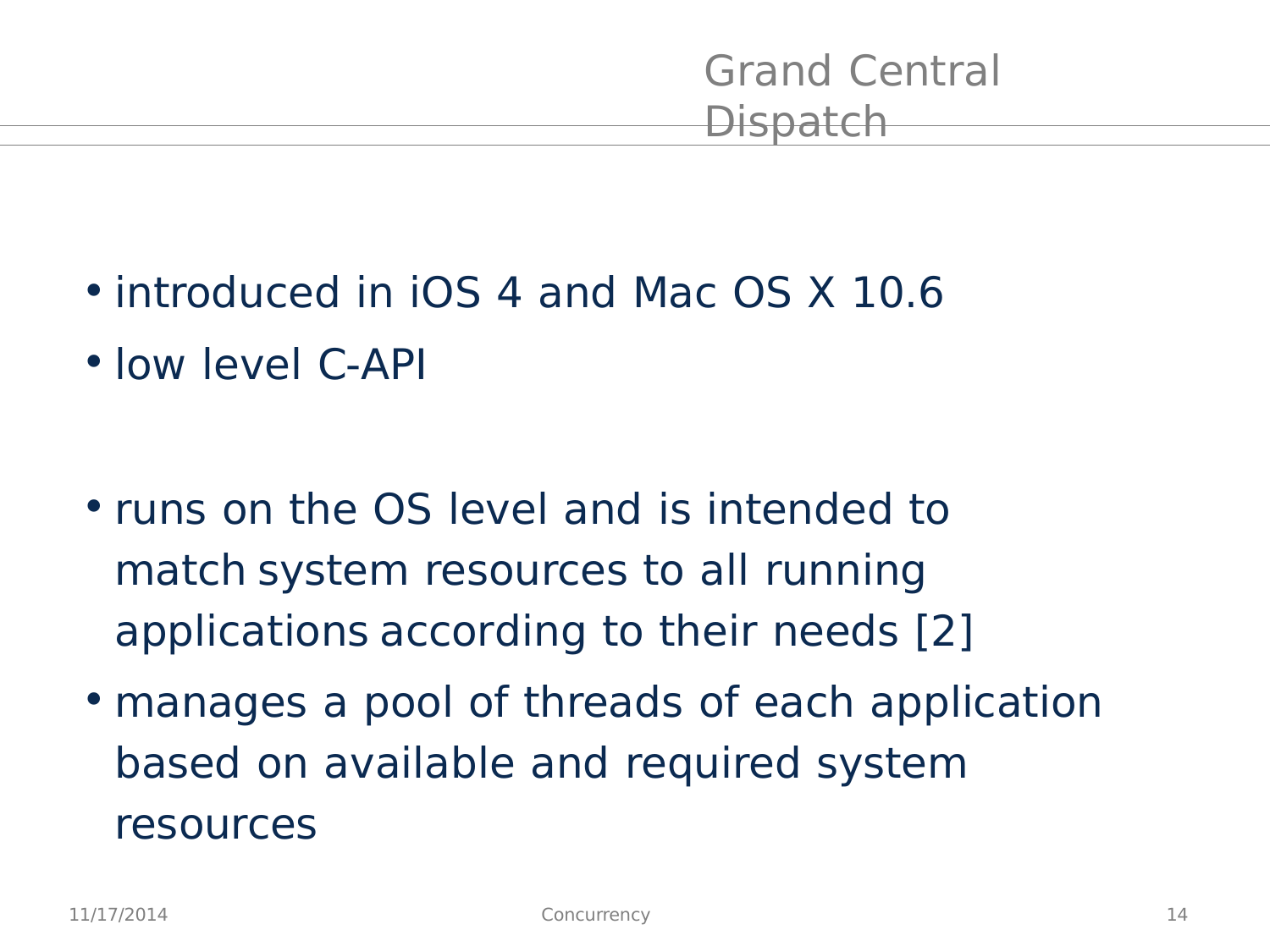

# Grand Central Dispatch

introduced in iOS 4 and Mac OS X 10.6
low level C-API

runs on the OS level and is intended to match system resources to all running applications according to their needs [2]
manages a pool of threads of each application based on available and required system resources
11/17/2014
Concurrency
14